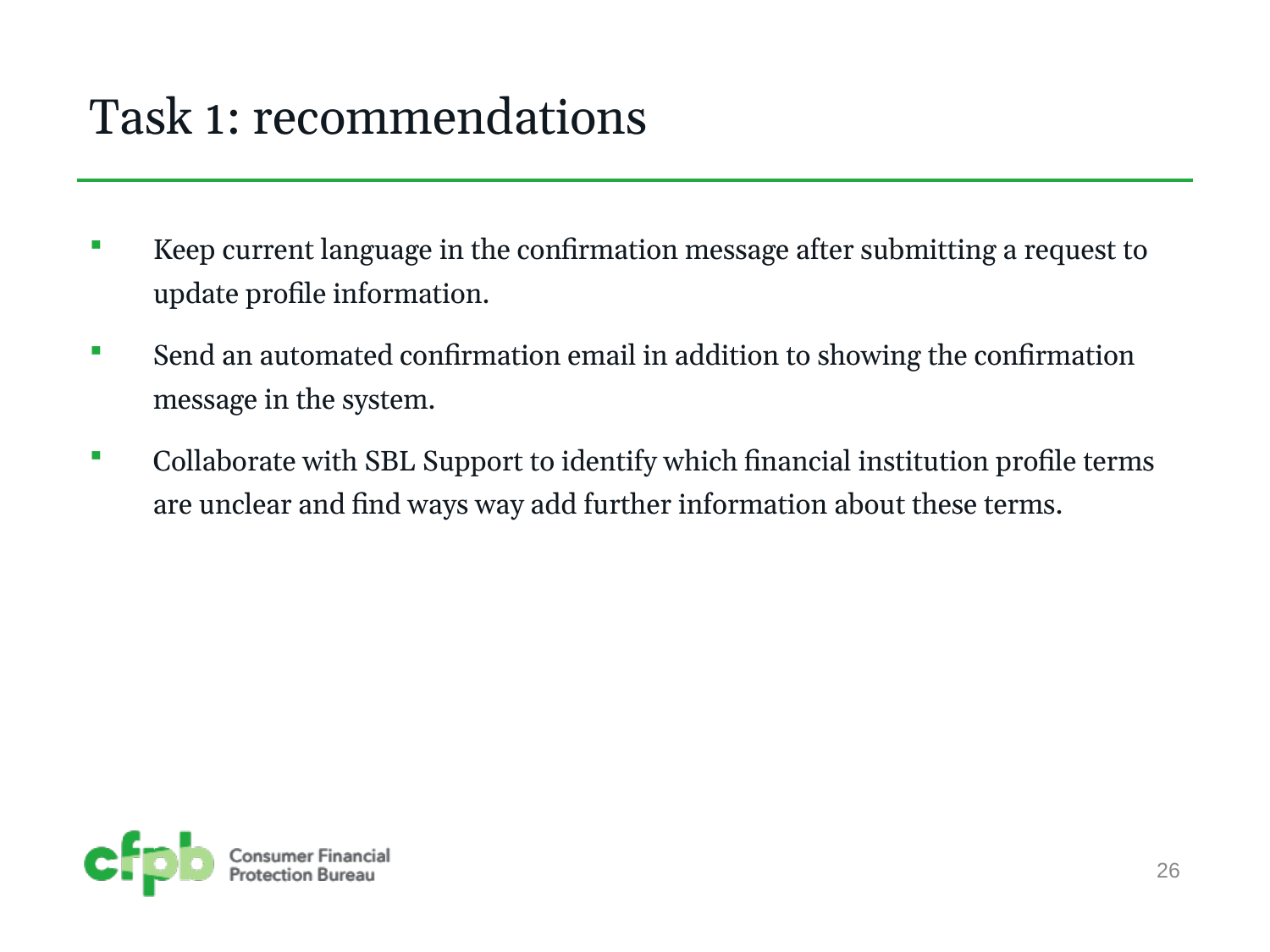

# Task 1: recommendations
Keep current language in the confirmation message after submitting a request to update profile information.
Send an automated confirmation email in addition to showing the confirmation message in the system.
Collaborate with SBL Support to identify which financial institution profile terms are unclear and find ways way add further information about these terms.

26